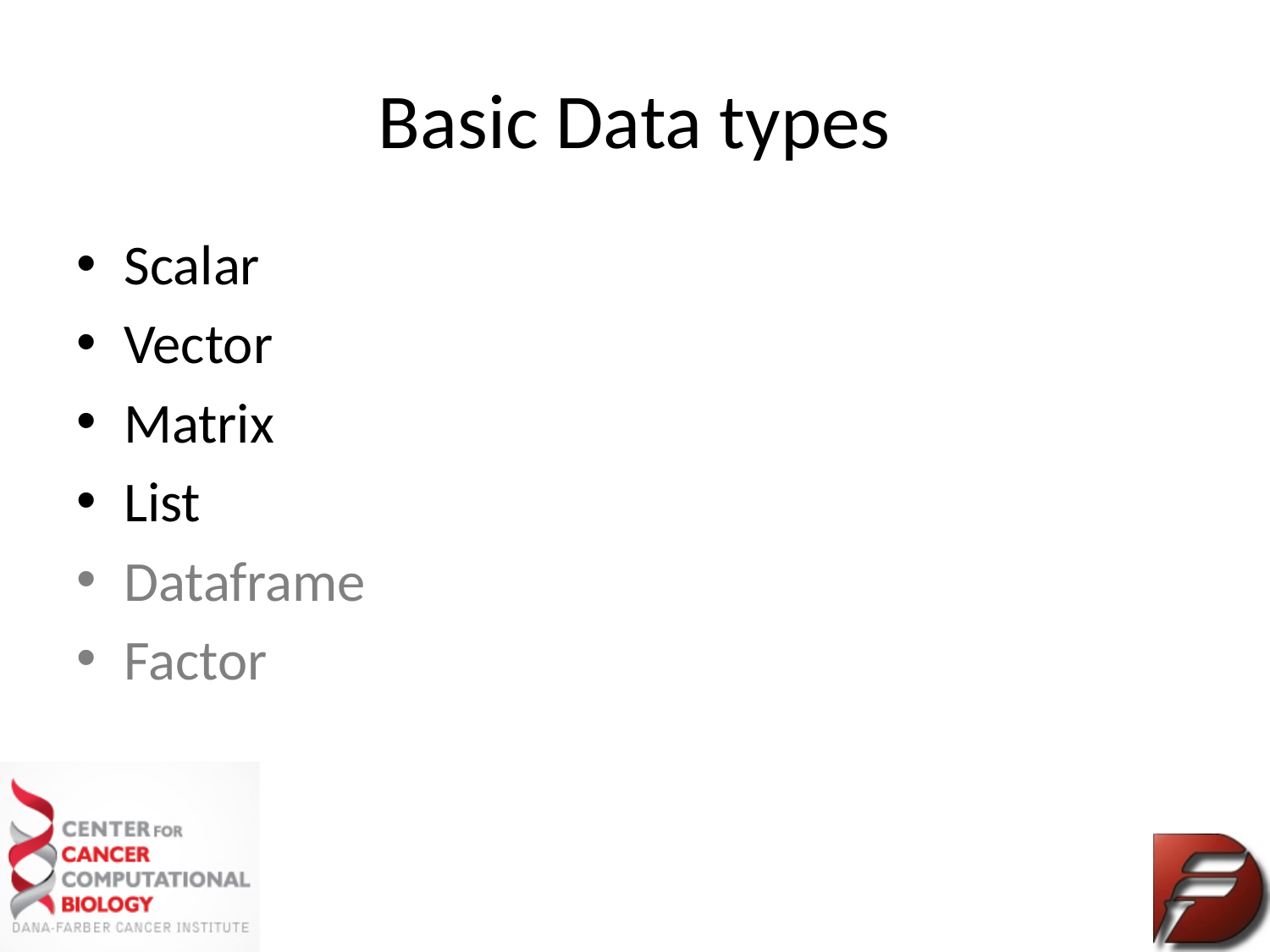

# Basic Data types
Scalar
Vector
Matrix
List
Dataframe
Factor